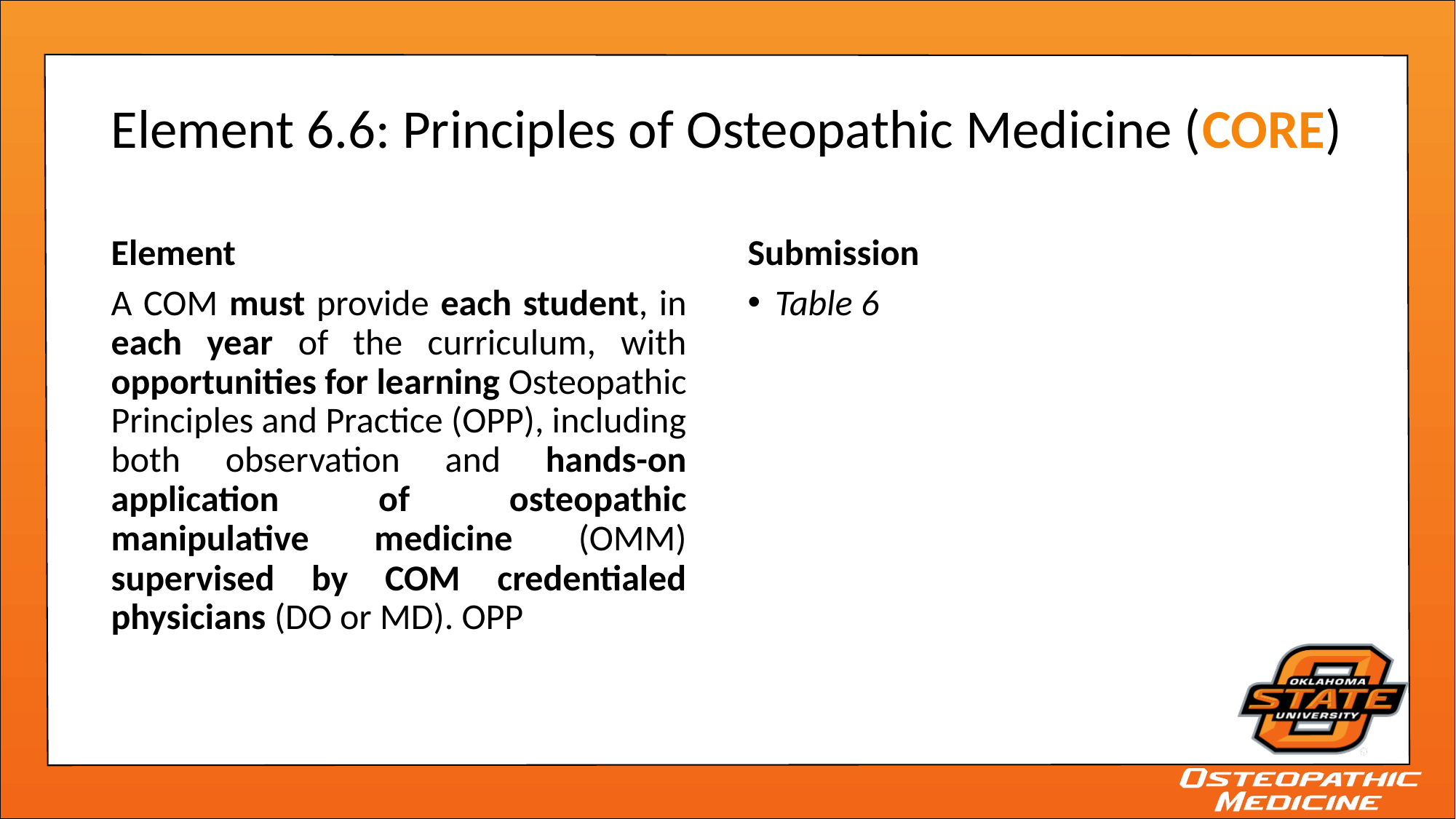

# Element 6.6: Principles of Osteopathic Medicine (CORE)
Element
Submission
A COM must provide each student, in each year of the curriculum, with opportunities for learning Osteopathic Principles and Practice (OPP), including both observation and hands-on application of osteopathic manipulative medicine (OMM) supervised by COM credentialed physicians (DO or MD). OPP
Table 6